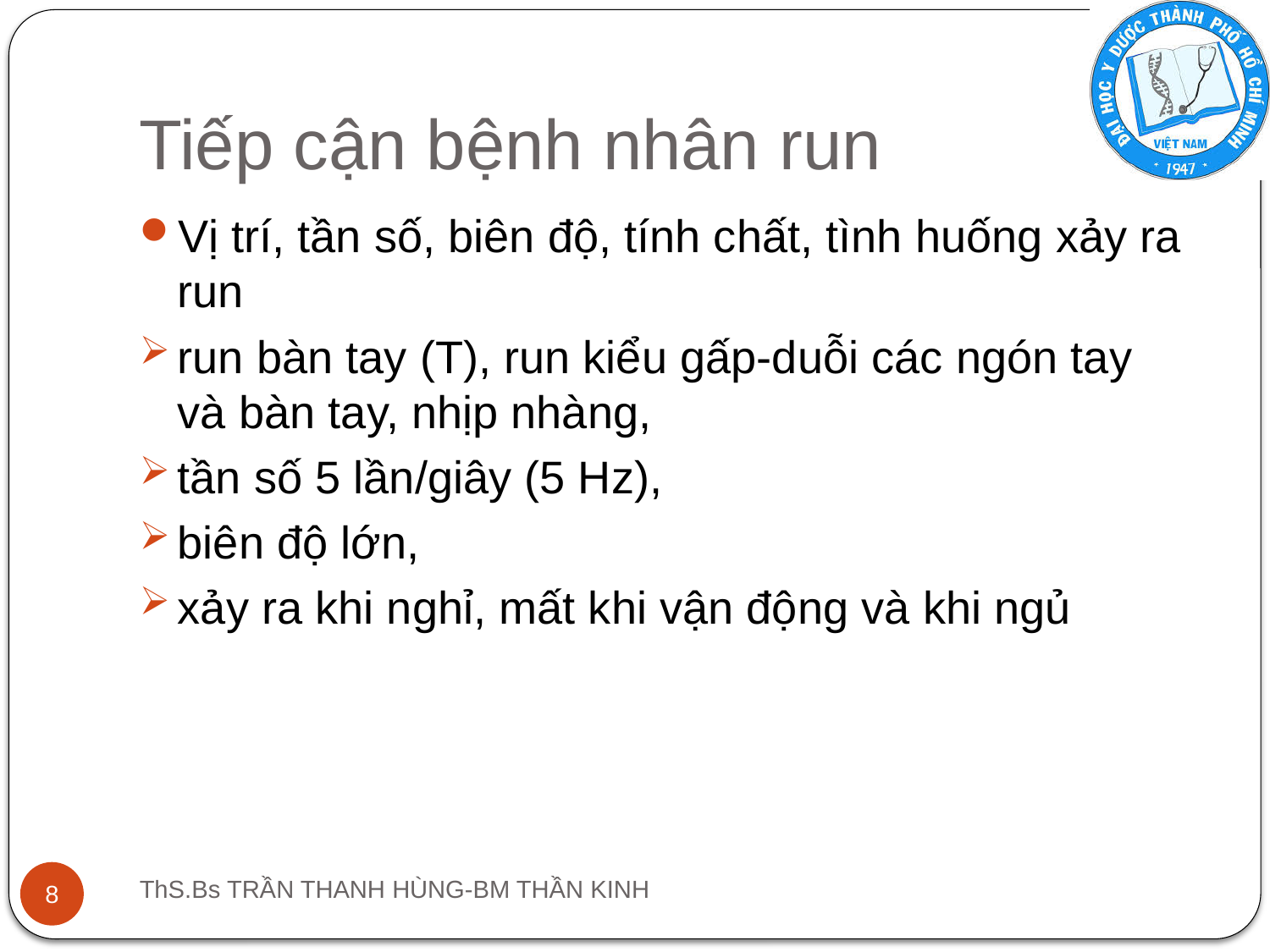

# Tiếp cận bệnh nhân run
Vị trí, tần số, biên độ, tính chất, tình huống xảy ra run
run bàn tay (T), run kiểu gấp-duỗi các ngón tay và bàn tay, nhịp nhàng,
tần số 5 lần/giây (5 Hz),
biên độ lớn,
xảy ra khi nghỉ, mất khi vận động và khi ngủ
ThS.Bs TRẦN THANH HÙNG-BM THẦN KINH
8